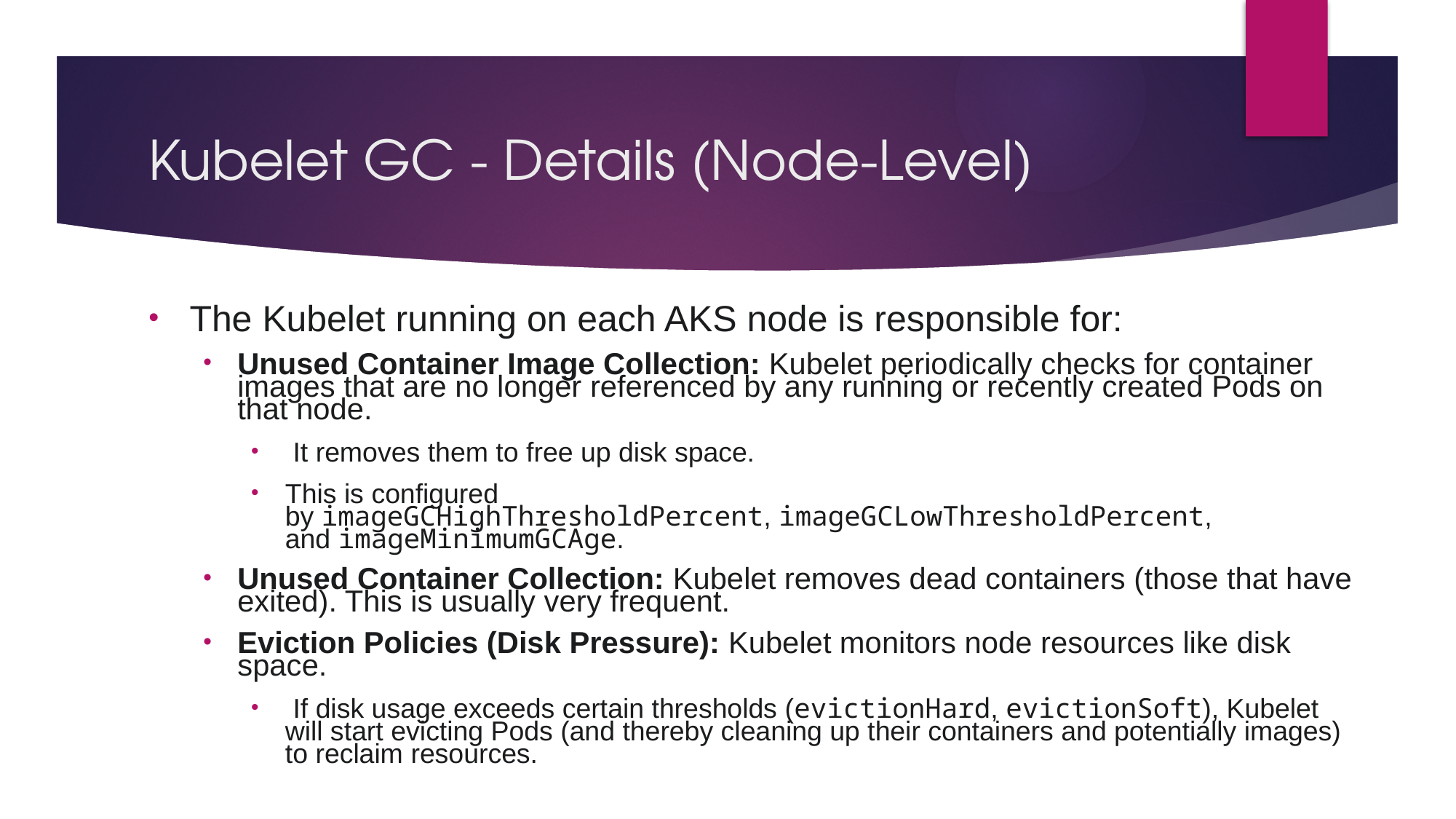

# Kubelet GC - Details (Node-Level)
The Kubelet running on each AKS node is responsible for:
Unused Container Image Collection: Kubelet periodically checks for container images that are no longer referenced by any running or recently created Pods on that node.
 It removes them to free up disk space.
This is configured by imageGCHighThresholdPercent, imageGCLowThresholdPercent, and imageMinimumGCAge.
Unused Container Collection: Kubelet removes dead containers (those that have exited). This is usually very frequent.
Eviction Policies (Disk Pressure): Kubelet monitors node resources like disk space.
 If disk usage exceeds certain thresholds (evictionHard, evictionSoft), Kubelet will start evicting Pods (and thereby cleaning up their containers and potentially images) to reclaim resources.